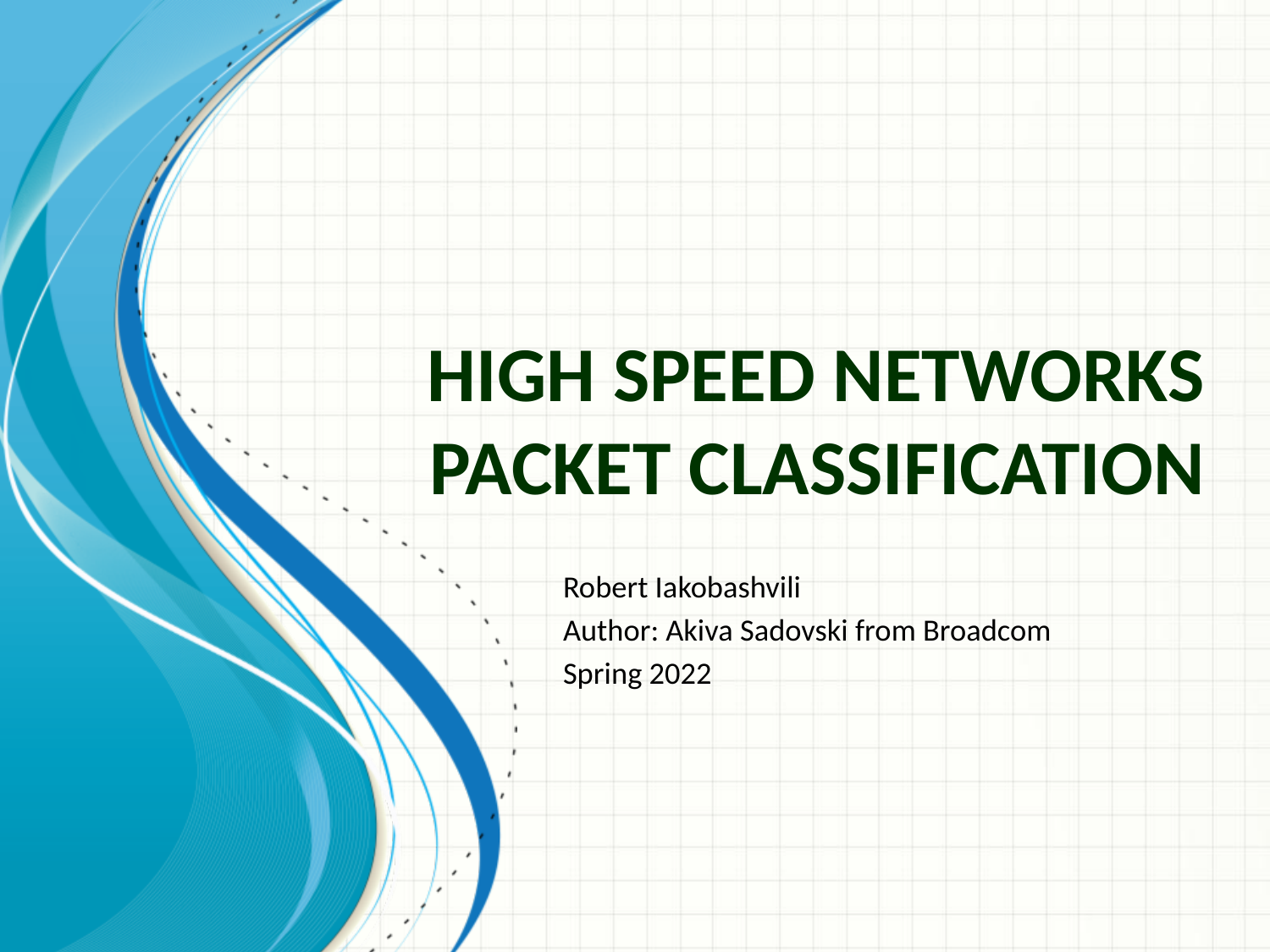

# High Speed Networks Packet Classification
Robert Iakobashvili
Author: Akiva Sadovski from Broadcom
Spring 2022